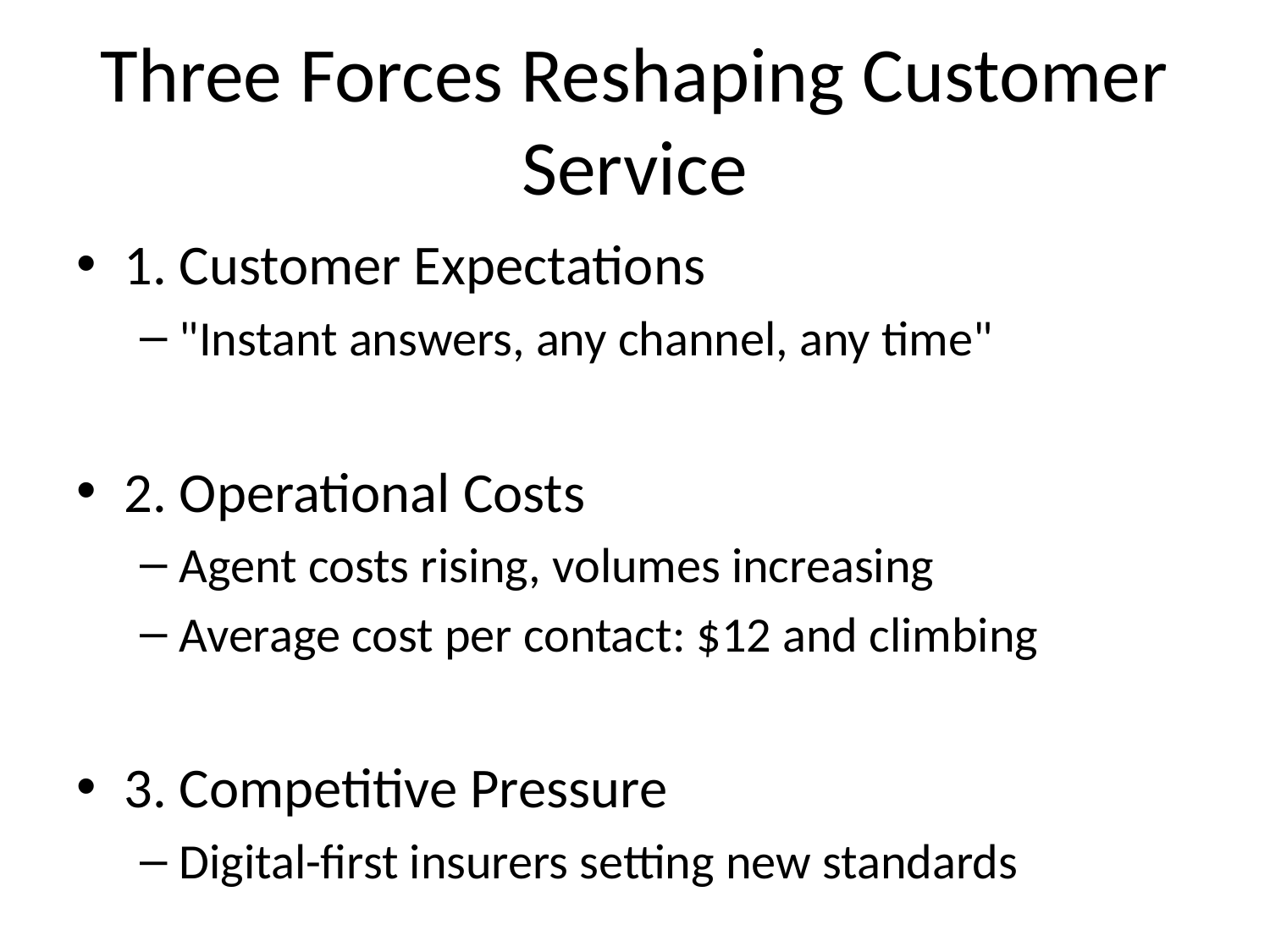

# Three Forces Reshaping Customer Service
1. Customer Expectations
"Instant answers, any channel, any time"

2. Operational Costs
Agent costs rising, volumes increasing
Average cost per contact: $12 and climbing

3. Competitive Pressure
Digital-first insurers setting new standards